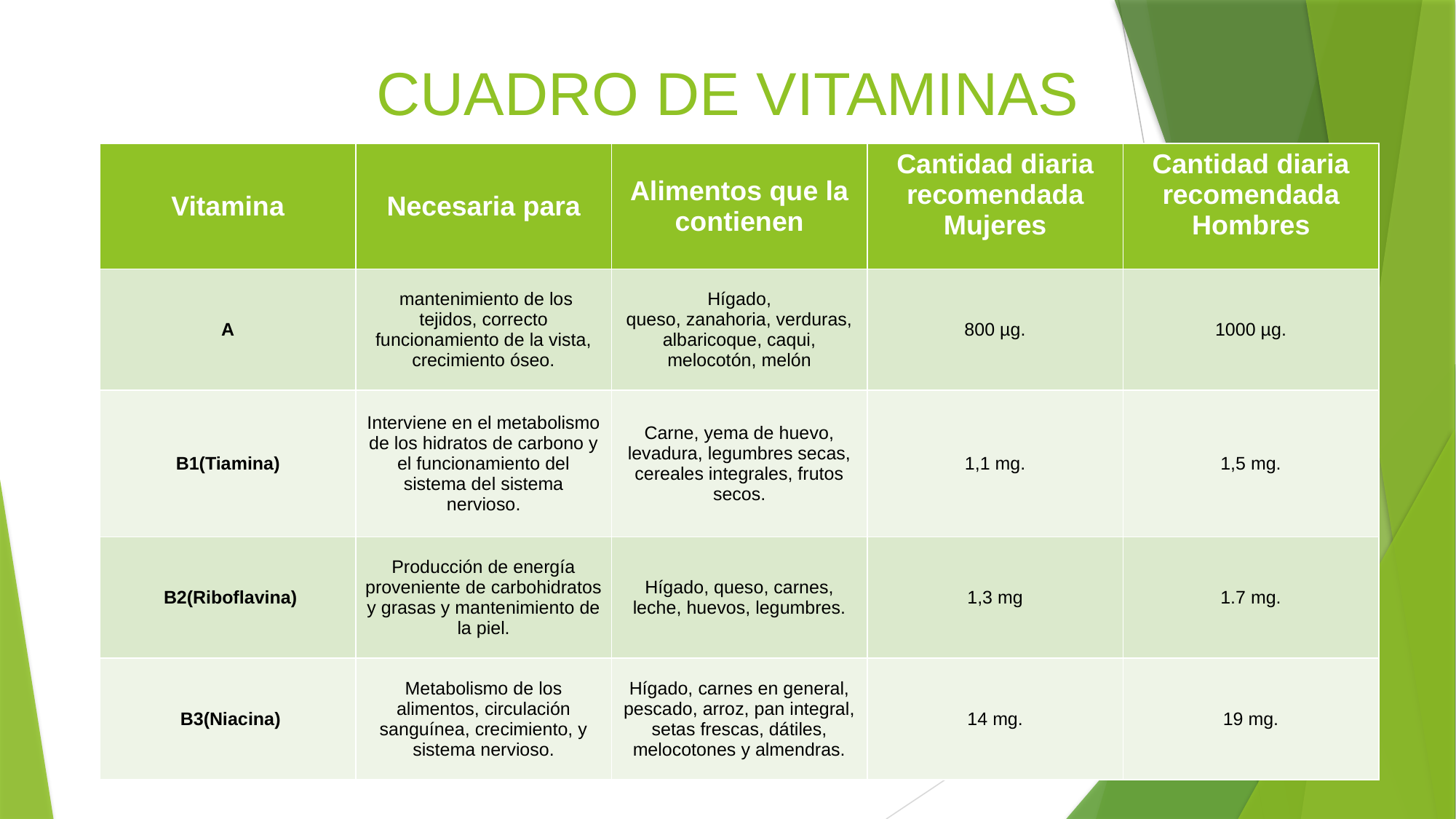

# CUADRO DE VITAMINAS
| Vitamina | Necesaria para | Alimentos que la contienen | Cantidad diaria recomendada Mujeres | Cantidad diaria recomendada Hombres |
| --- | --- | --- | --- | --- |
| A | mantenimiento de los tejidos, correcto funcionamiento de la vista, crecimiento óseo. | Hígado, queso, zanahoria, verduras, albaricoque, caqui, melocotón, melón | 800 µg. | 1000 µg. |
| B1(Tiamina) | Interviene en el metabolismo de los hidratos de carbono y el funcionamiento del sistema del sistema nervioso. | Carne, yema de huevo, levadura, legumbres secas, cereales integrales, frutos secos. | 1,1 mg. | 1,5 mg. |
| B2(Riboflavina) | Producción de energía proveniente de carbohidratos y grasas y mantenimiento de la piel. | Hígado, queso, carnes, leche, huevos, legumbres. | 1,3 mg | 1.7 mg. |
| B3(Niacina) | Metabolismo de los alimentos, circulación sanguínea, crecimiento, y sistema nervioso. | Hígado, carnes en general, pescado, arroz, pan integral, setas frescas, dátiles, melocotones y almendras. | 14 mg. | 19 mg. |